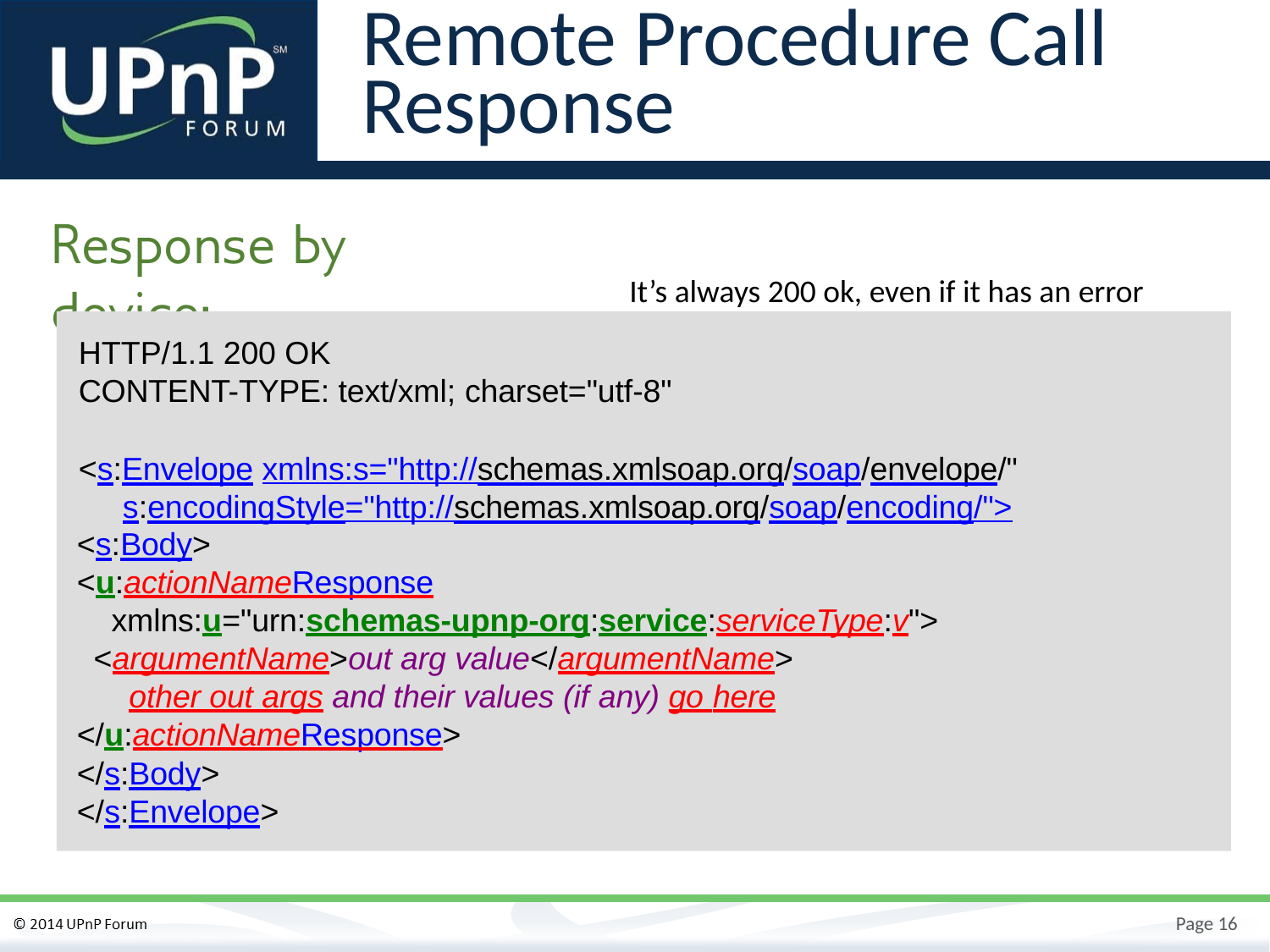

# Remote Procedure Call  Response
Response by device:
It’s always 200 ok, even if it has an error

HTTP/1.1 200 OK
CONTENT-TYPE: text/xml; charset="utf-8"

<s:Envelope xmlns:s="http://schemas.xmlsoap.org/soap/envelope/"  s:encodingStyle="http://schemas.xmlsoap.org/soap/encoding/">
<s:Body>
<u:actionNameResponse
xmlns:u="urn:schemas-upnp-org:service:serviceType:v">
<argumentName>out arg value</argumentName>  other out args and their values (if any) go here
</u:actionNameResponse>
</s:Body>
</s:Envelope>
HTTP/1.1 200 OK
CONTENT-TYPE: text/xml; charset="utf-8"

<s:Envelope xmlns:s="http://schemas.xmlsoap.org/soap/envelope/"  s:encodingStyle="http://schemas.xmlsoap.org/soap/encoding/">
<s:Body>

</s:Body>
</s:Envelope>
Page 16